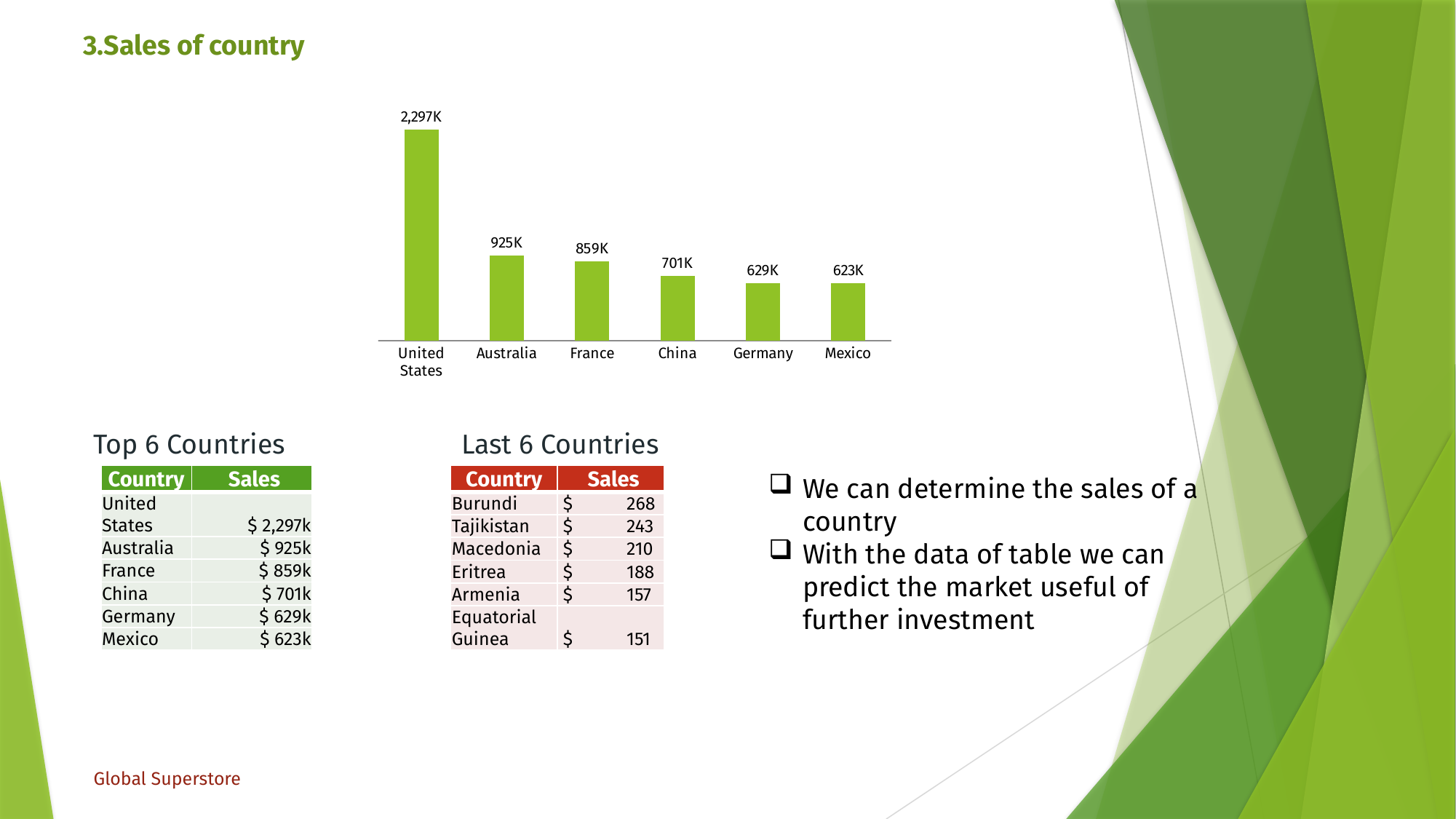

3.Sales of country

### Chart

| Category |  Sales |
|---|---|
| United States | 2297200.860299925 |
| Australia | 925235.8529999999 |
| France | 858931.0829999994 |
| China | 700562.025 |
| Germany | 628840.0305000012 |
| Mexico | 622590.617519996 |
Top 6 Countries
Last 6 Countries
| Country | Sales |
| --- | --- |
| United States | $ 2,297k |
| Australia | $ 925k |
| France | $ 859k |
| China | $ 701k |
| Germany | $ 629k |
| Mexico | $ 623k |
| Country | Sales |
| --- | --- |
| Burundi | $ 268 |
| Tajikistan | $ 243 |
| Macedonia | $ 210 |
| Eritrea | $ 188 |
| Armenia | $ 157 |
| Equatorial Guinea | $ 151 |
We can determine the sales of a country
With the data of table we can predict the market useful of further investment
Global Superstore